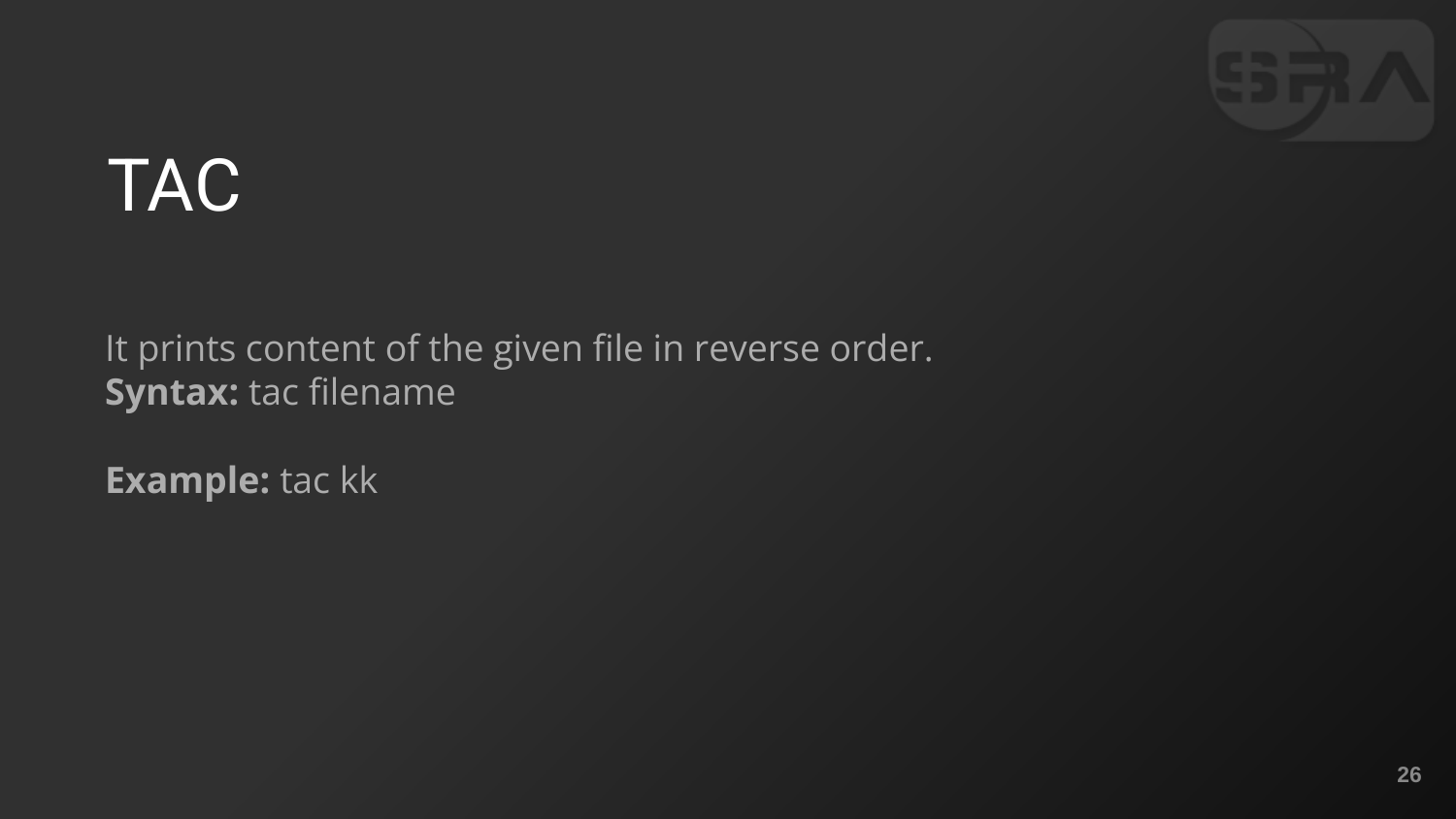

# TAC
It prints content of the given file in reverse order.
Syntax: tac filename

Example: tac kk
26